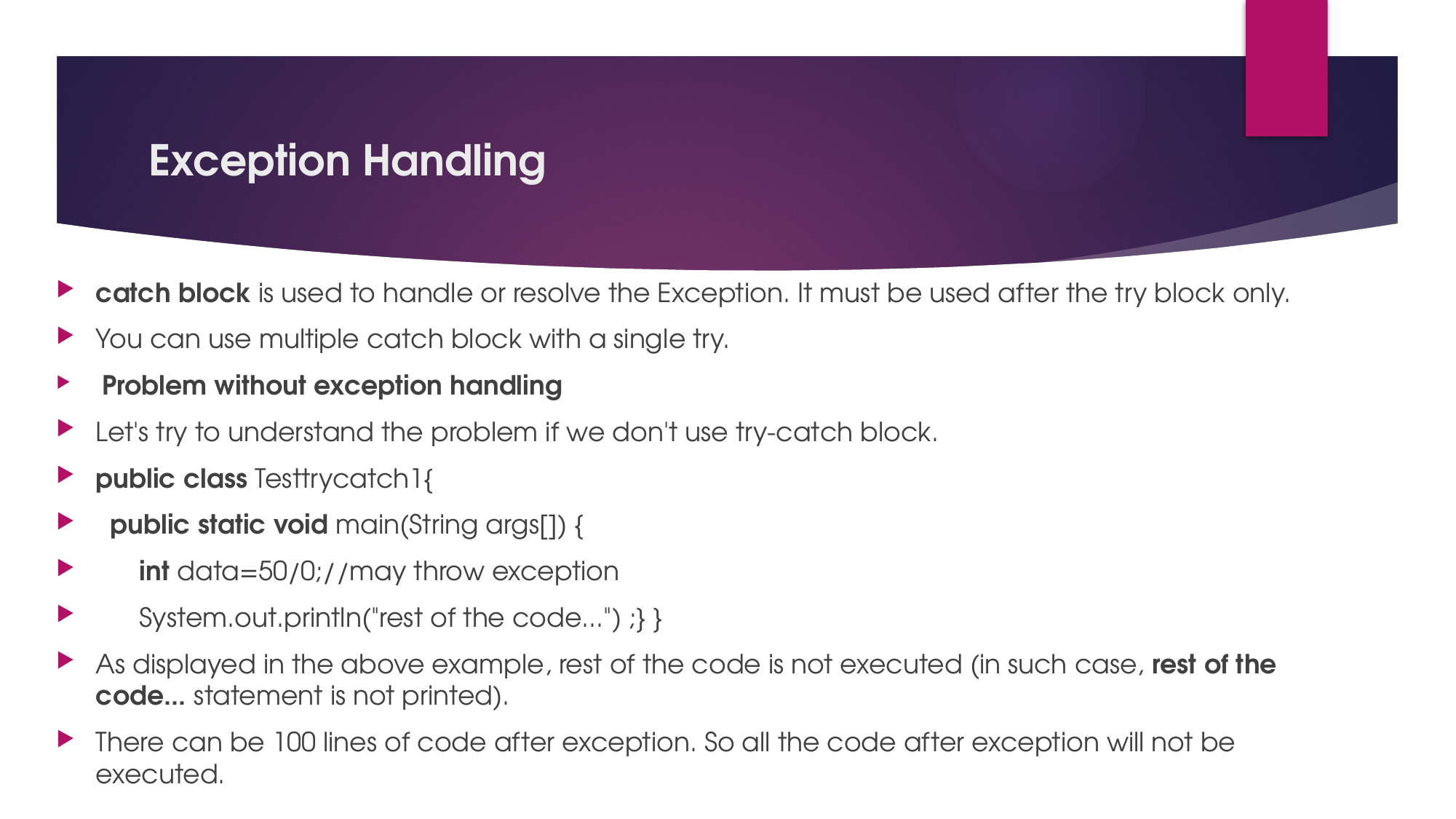

# Exception Handling
catch block is used to handle or resolve the Exception. It must be used after the try block only.
You can use multiple catch block with a single try.
 Problem without exception handling
Let's try to understand the problem if we don't use try-catch block.
public class Testtrycatch1{
  public static void main(String args[]) {
      int data=50/0;//may throw exception
      System.out.println("rest of the code...") ;} }
As displayed in the above example, rest of the code is not executed (in such case, rest of the code... statement is not printed).
There can be 100 lines of code after exception. So all the code after exception will not be executed.